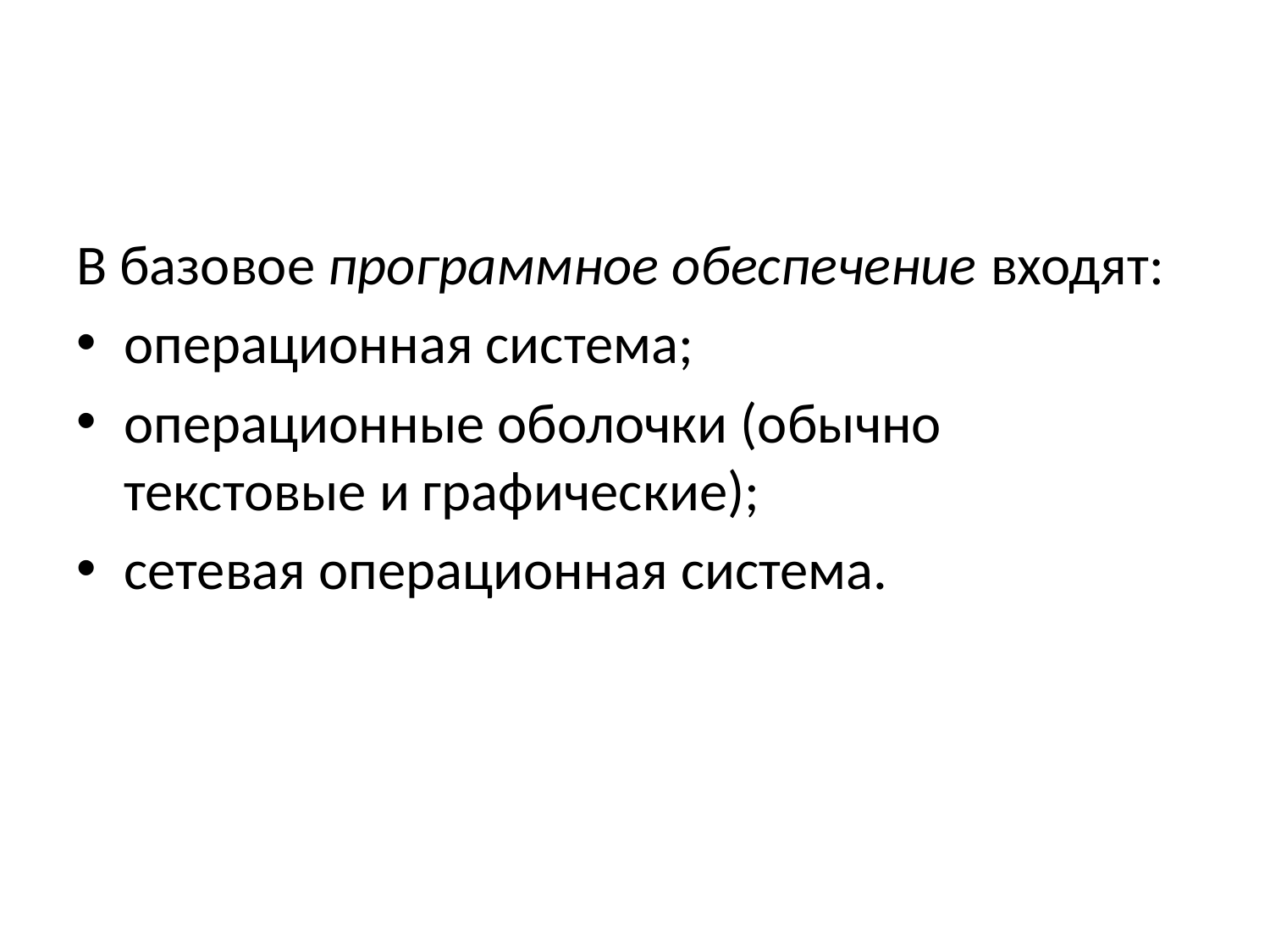

#
В базовое программное обеспечение входят:
операционная система;
операционные оболочки (обычно текстовые и графические);
сетевая операционная система.